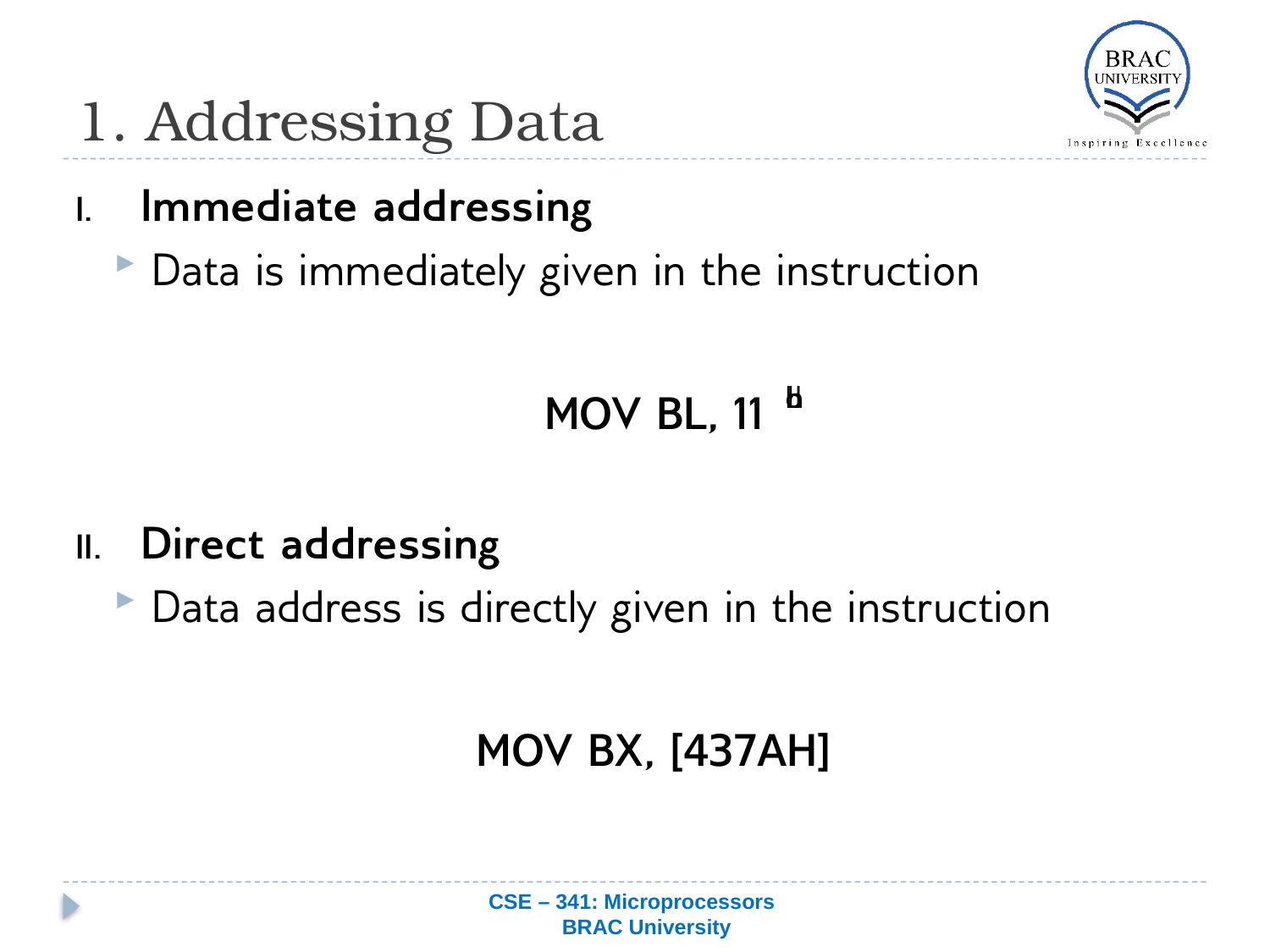

# 1. Addressing Data
Immediate addressing
Data is immediately given in the instruction

MOV BL, 11

Direct addressing
Data address is directly given in the instruction

MOV BX, [437AH]

b
d
h
CSE – 341: Microprocessors
    BRAC University